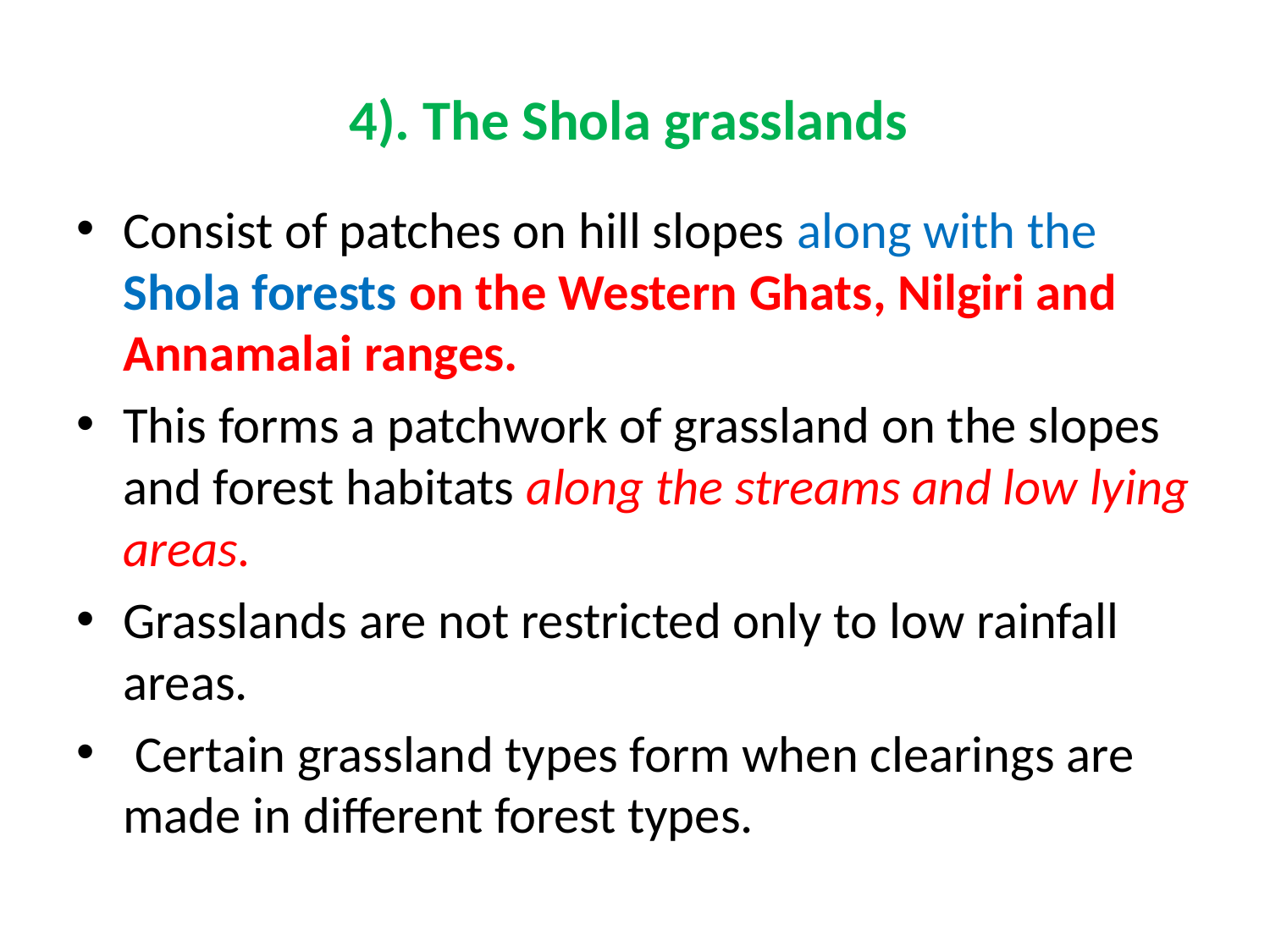

# 4). The Shola grasslands
Consist of patches on hill slopes along with the Shola forests on the Western Ghats, Nilgiri and Annamalai ranges.
This forms a patchwork of grassland on the slopes and forest habitats along the streams and low lying areas.
Grasslands are not restricted only to low rainfall areas.
 Certain grassland types form when clearings are made in different forest types.